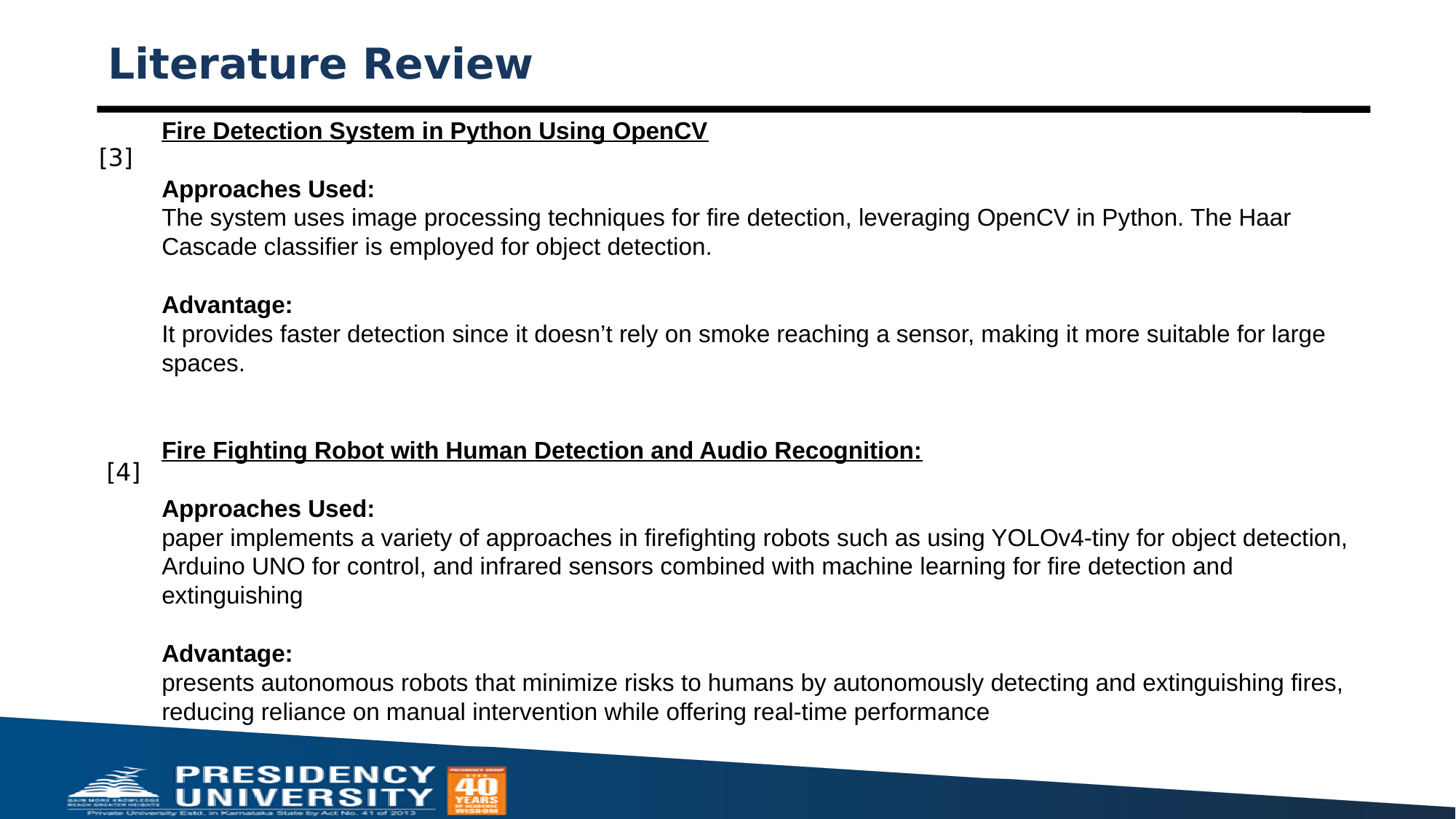

# Literature Review
Fire Detection System in Python Using OpenCV
Approaches Used:
The system uses image processing techniques for fire detection, leveraging OpenCV in Python. The Haar Cascade classifier is employed for object detection.

Advantage:
It provides faster detection since it doesn’t rely on smoke reaching a sensor, making it more suitable for large spaces.

Fire Fighting Robot with Human Detection and Audio Recognition:

Approaches Used:
paper implements a variety of approaches in firefighting robots such as using YOLOv4-tiny for object detection, Arduino UNO for control, and infrared sensors combined with machine learning for fire detection and extinguishing

Advantage:
presents autonomous robots that minimize risks to humans by autonomously detecting and extinguishing fires, reducing reliance on manual intervention while offering real-time performance

[3]

 [4]